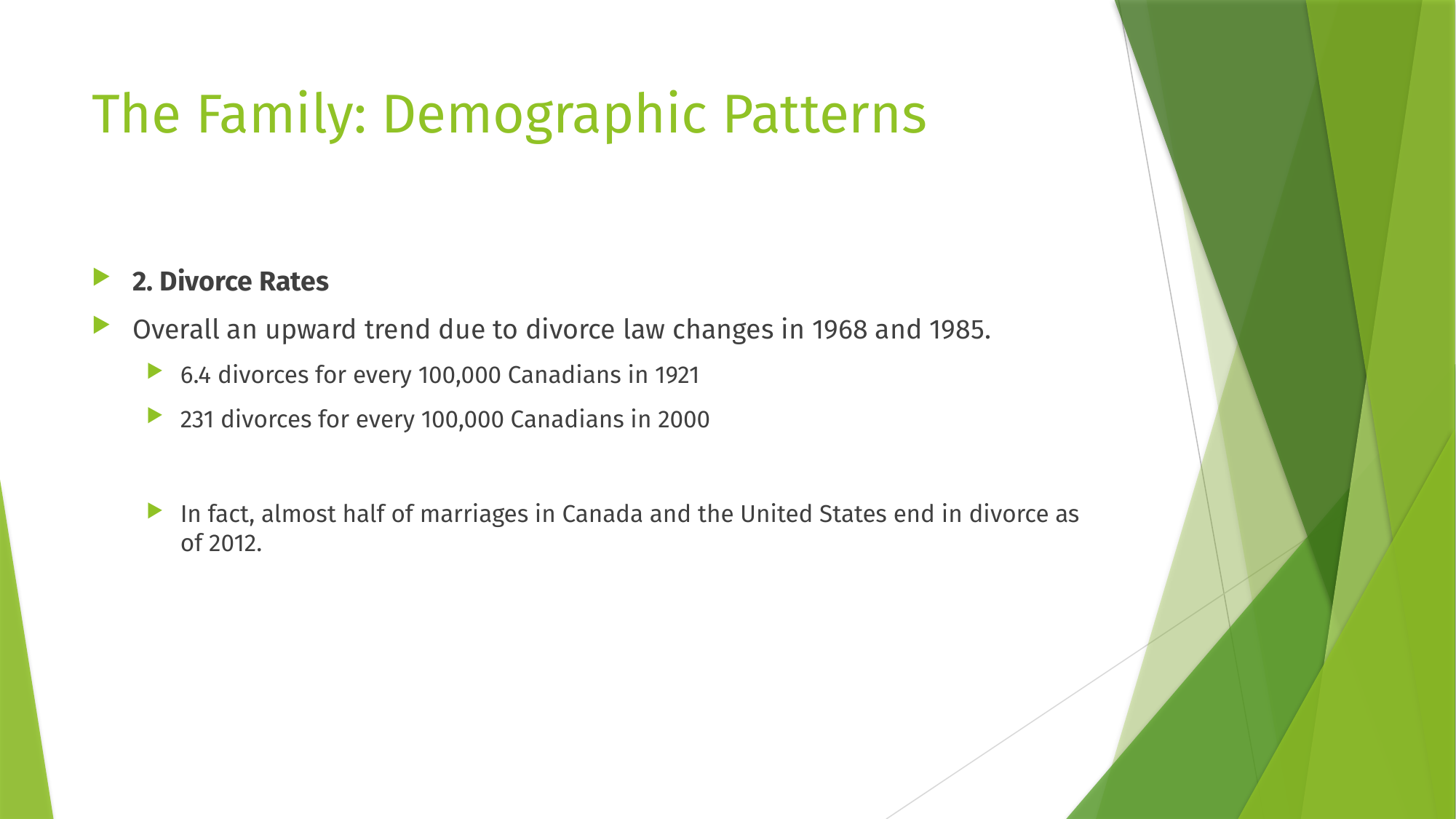

# The Family: Demographic Patterns
2. Divorce Rates
Overall an upward trend due to divorce law changes in 1968 and 1985.
6.4 divorces for every 100,000 Canadians in 1921
231 divorces for every 100,000 Canadians in 2000

In fact, almost half of marriages in Canada and the United States end in divorce as of 2012.